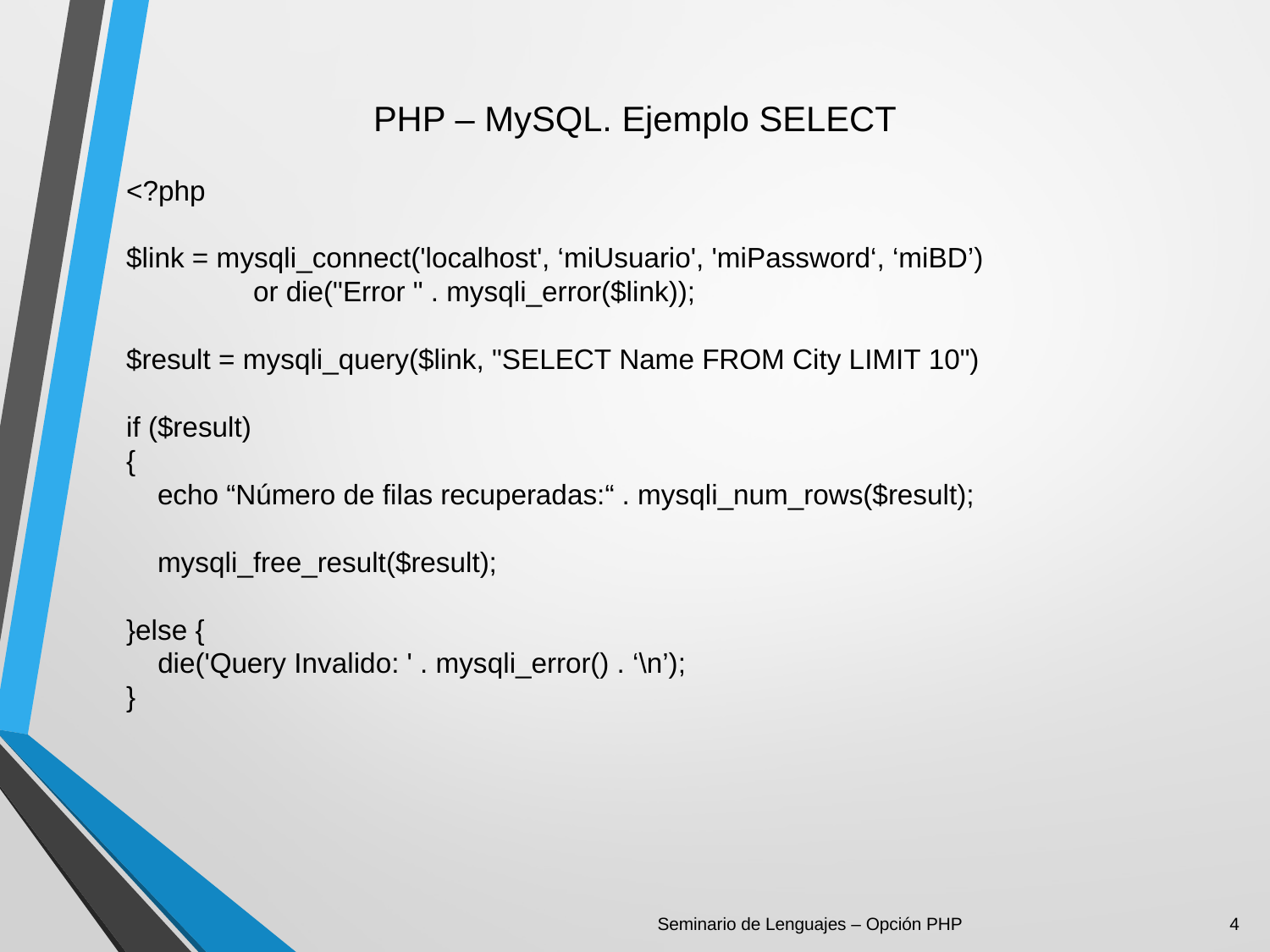

PHP – MySQL. Ejemplo SELECT
<?php

$link = mysqli_connect('localhost', ‘miUsuario', 'miPassword‘, ‘miBD’)
	or die("Error " . mysqli_error($link));

$result = mysqli_query($link, "SELECT Name FROM City LIMIT 10")

if ($result)
{
    echo “Número de filas recuperadas:“ . mysqli_num_rows($result);
    mysqli_free_result($result);
}else {
    die('Query Invalido: ' . mysqli_error() . ‘\n’);
}

4
Seminario de Lenguajes – Opción PHP